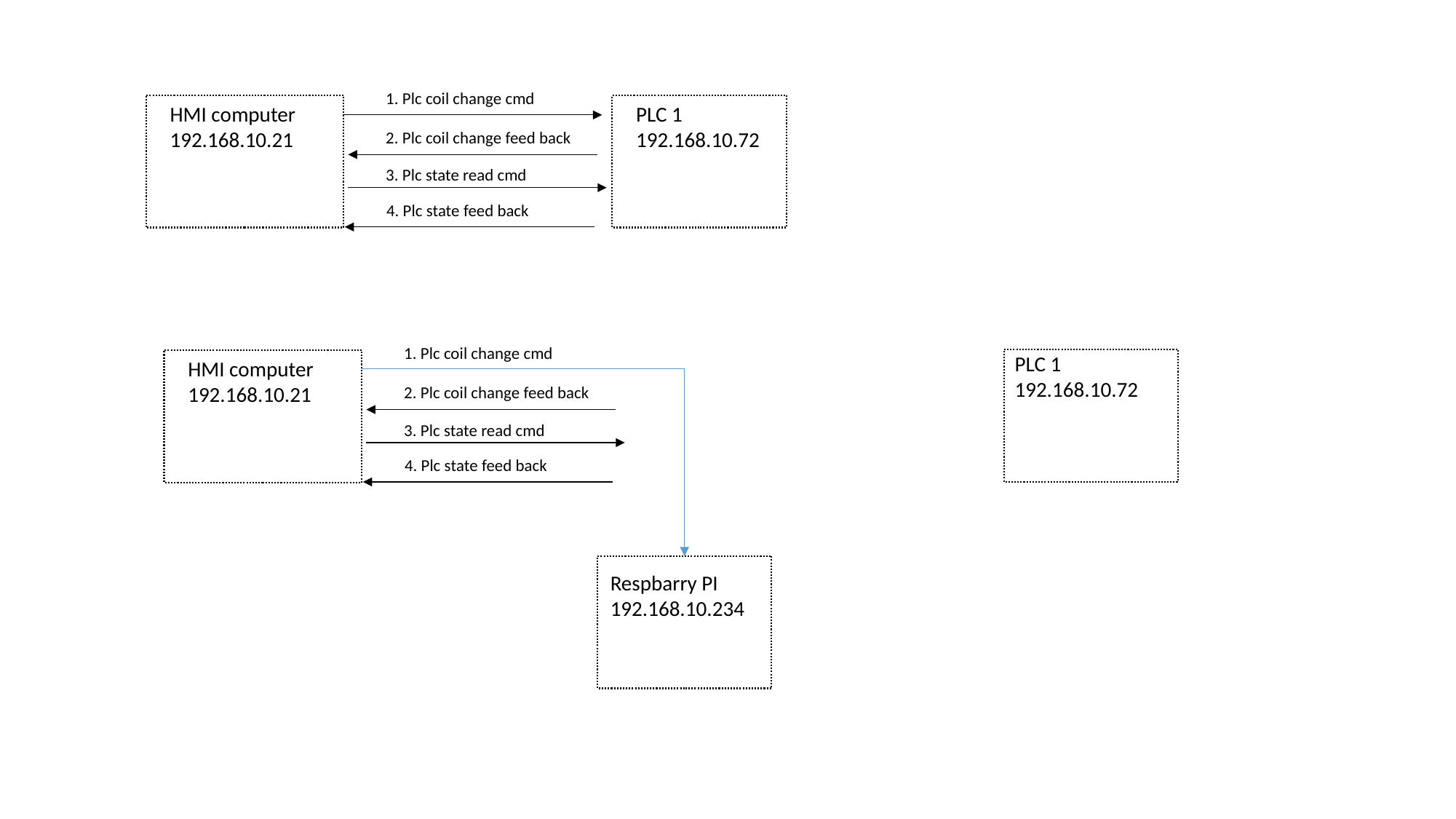

1. Plc coil change cmd

HMI computer 192.168.10.21
PLC 1
192.168.10.72
2. Plc coil change feed back
3. Plc state read cmd
 4. Plc state feed back
1. Plc coil change cmd
PLC 1
192.168.10.72

HMI computer 192.168.10.21
2. Plc coil change feed back
3. Plc state read cmd
 4. Plc state feed back

Respbarry PI
192.168.10.234